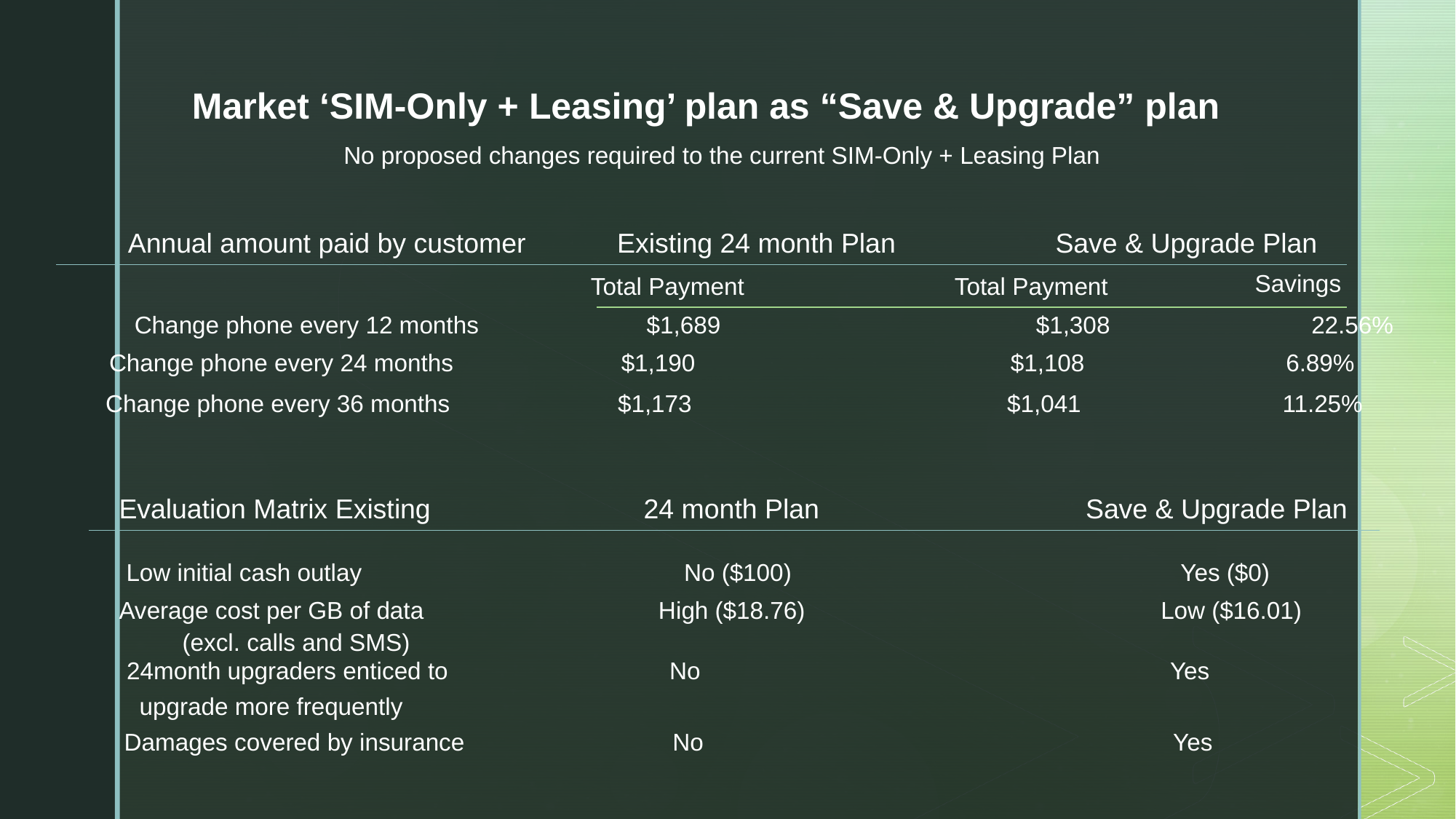

Market ‘SIM-Only + Leasing’ plan as “Save & Upgrade” plan
No proposed changes required to the current SIM-Only + Leasing Plan
Annual amount paid by customer            Existing 24 month Plan                     Save & Upgrade Plan
Savings
Total Payment
Total Payment
Change phone every 12 months                         $1,689                                               $1,308                              22.56%
Change phone every 24 months                         $1,190                                               $1,108                              6.89%
Change phone every 36 months                         $1,173                                               $1,041                              11.25%
Evaluation Matrix Existing                            24 month Plan                                   Save & Upgrade Plan
Low initial cash outlay                                                No ($100)                                                          Yes ($0)
Average cost per GB of data                                   High ($18.76)                                                     Low ($16.01)
(excl. calls and SMS)
24month upgraders enticed to                                 No                                                                      Yes
upgrade more frequently
Damages covered by insurance                               No                                                                      Yes